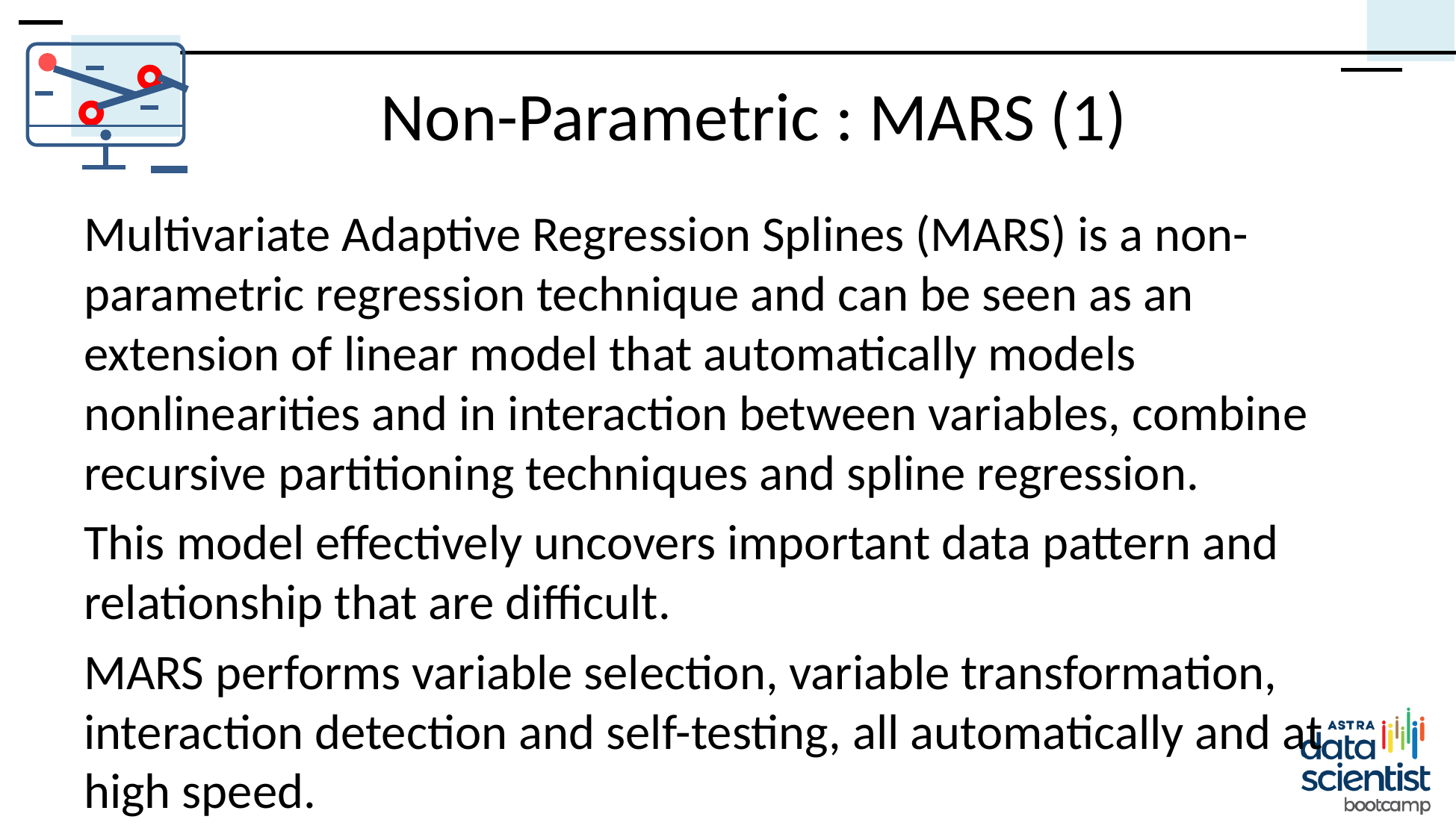

# Non-Parametric : MARS (1)
Multivariate Adaptive Regression Splines (MARS) is a non-parametric regression technique and can be seen as an extension of linear model that automatically models nonlinearities and in interaction between variables, combine recursive partitioning techniques and spline regression.
This model effectively uncovers important data pattern and relationship that are difficult.
MARS performs variable selection, variable transformation, interaction detection and self-testing, all automatically and at high speed.